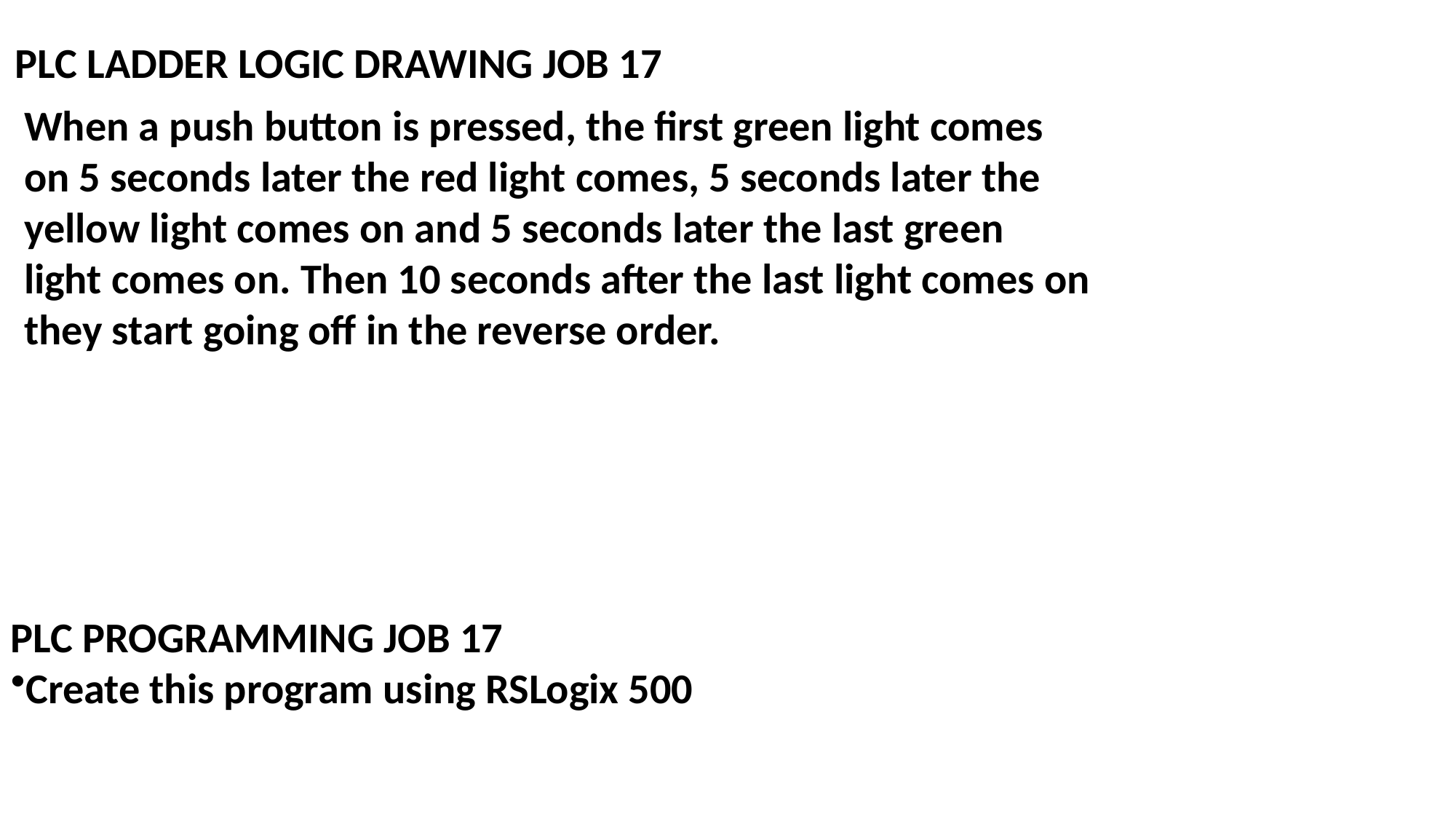

PLC LADDER LOGIC DRAWING JOB 17
When a push button is pressed, the first green light comes on 5 seconds later the red light comes, 5 seconds later the yellow light comes on and 5 seconds later the last green light comes on. Then 10 seconds after the last light comes on they start going off in the reverse order.
PLC PROGRAMMING JOB 17
Create this program using RSLogix 500